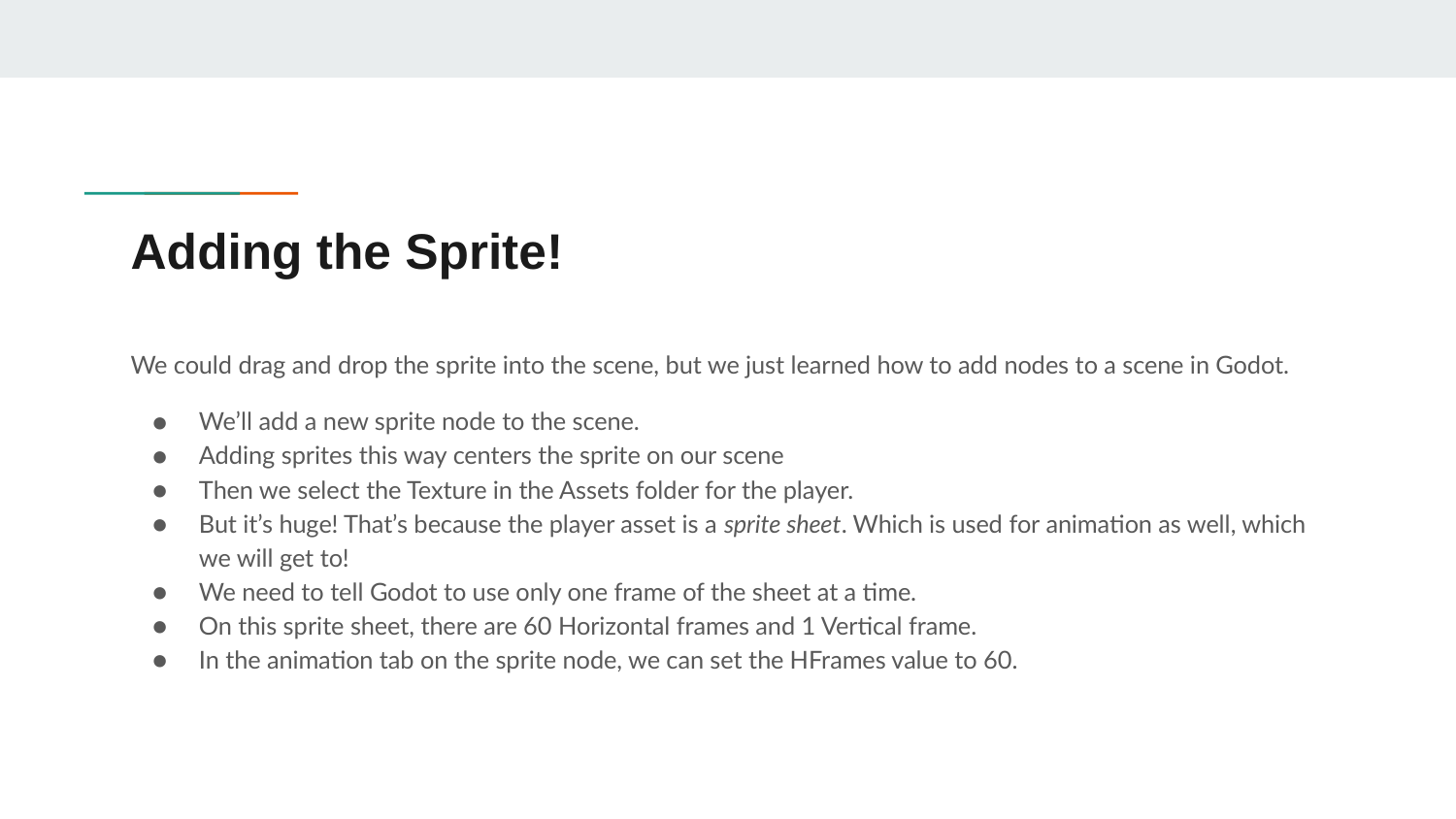

# Adding the Sprite!
We could drag and drop the sprite into the scene, but we just learned how to add nodes to a scene in Godot.
We’ll add a new sprite node to the scene.
Adding sprites this way centers the sprite on our scene
Then we select the Texture in the Assets folder for the player.
But it’s huge! That’s because the player asset is a sprite sheet. Which is used for animation as well, which we will get to!
We need to tell Godot to use only one frame of the sheet at a time.
On this sprite sheet, there are 60 Horizontal frames and 1 Vertical frame.
In the animation tab on the sprite node, we can set the HFrames value to 60.